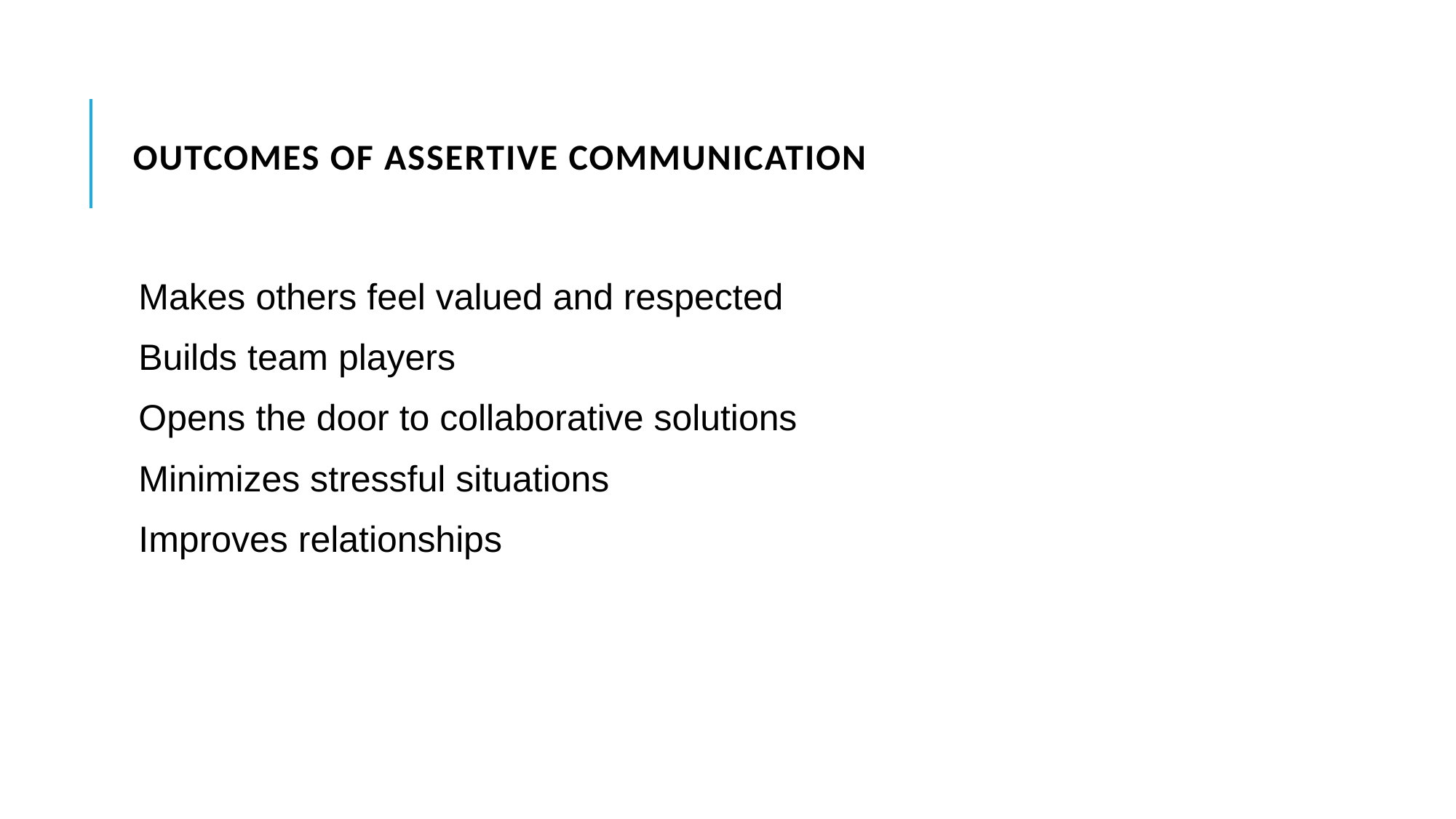

# Outcomes of Assertive Communication
Makes others feel valued and respected
Builds team players
Opens the door to collaborative solutions
Minimizes stressful situations
Improves relationships